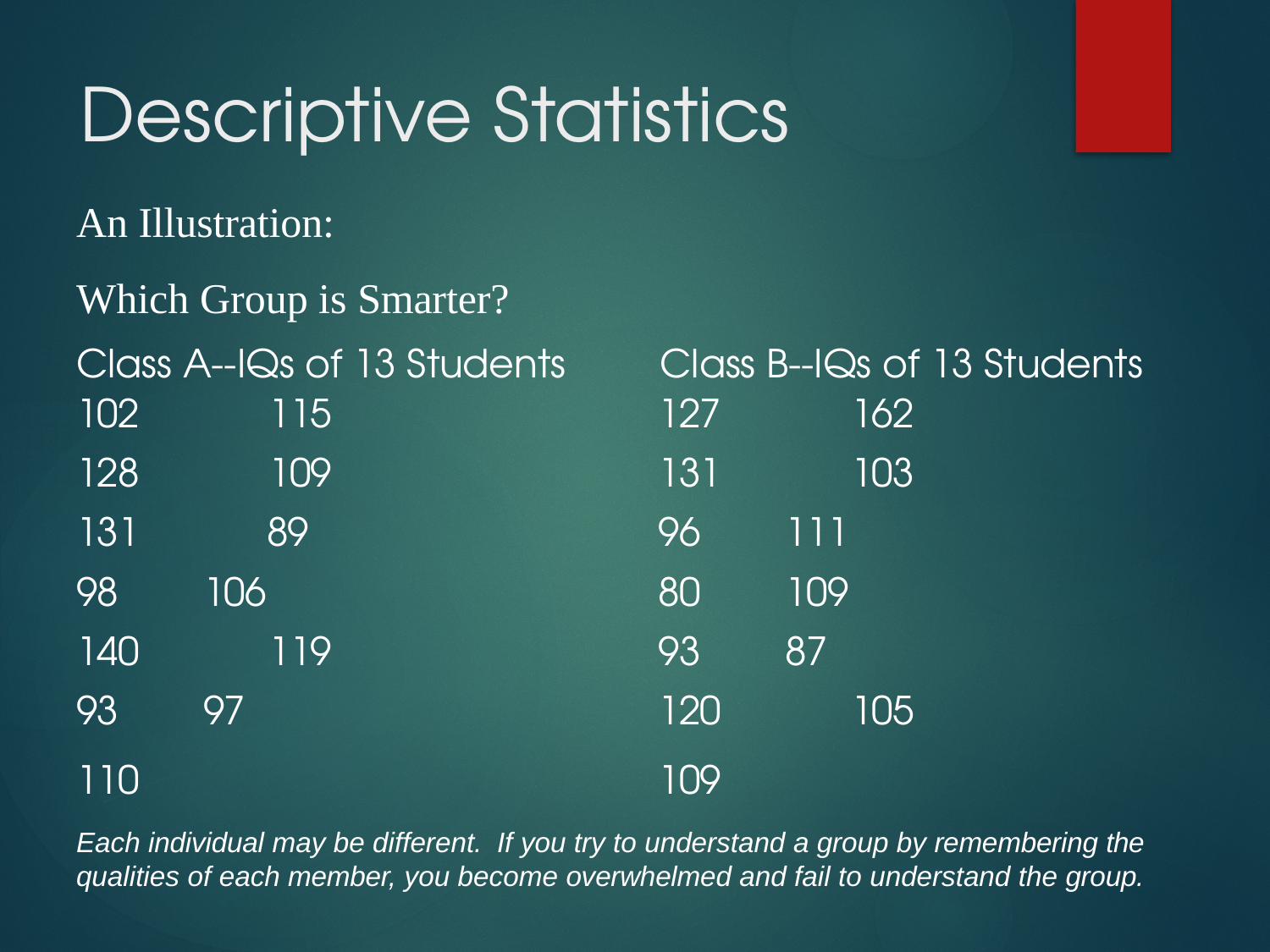

# Descriptive Statistics
An Illustration:
Which Group is Smarter?
Class A--IQs of 13 Students	Class B--IQs of 13 Students
| 102 | 115 | 127 | 162 |
| --- | --- | --- | --- |
| 128 | 109 | 131 | 103 |
| 131 | 89 | 96 | 111 |
| 98 | 106 | 80 | 109 |
| 140 | 119 | 93 | 87 |
| 93 | 97 | 120 | 105 |
| 110 |  | 109 |  |
Each individual may be different. If you try to understand a group by remembering the
qualities of each member, you become overwhelmed and fail to understand the group.